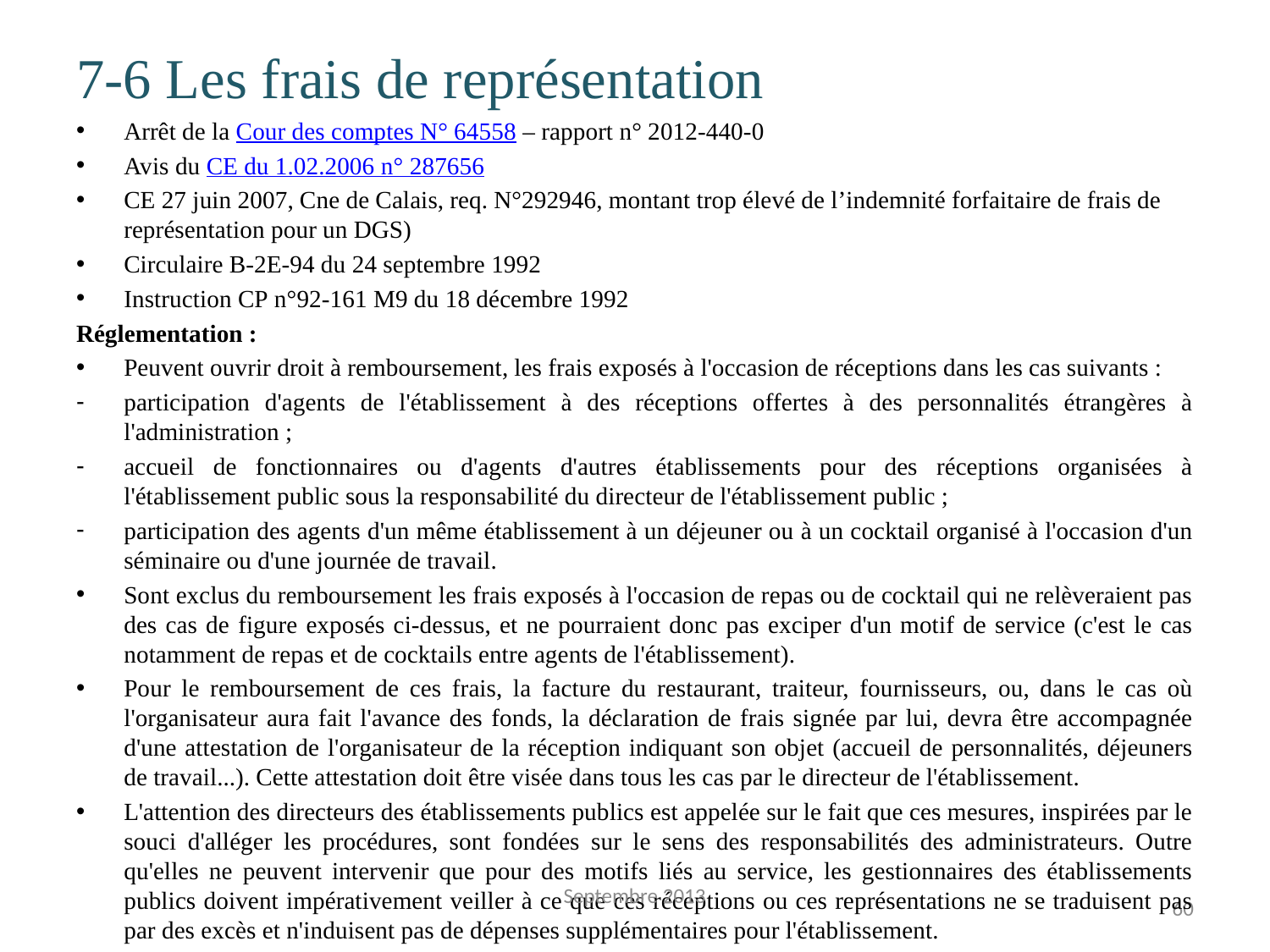

7-6 Les frais de représentation
Arrêt de la Cour des comptes N° 64558 – rapport n° 2012-440-0
Avis du CE du 1.02.2006 n° 287656
CE 27 juin 2007, Cne de Calais, req. N°292946, montant trop élevé de l’indemnité forfaitaire de frais de représentation pour un DGS)
Circulaire B-2E-94 du 24 septembre 1992
Instruction CP n°92-161 M9 du 18 décembre 1992
Réglementation :
Peuvent ouvrir droit à remboursement, les frais exposés à l'occasion de réceptions dans les cas suivants :
participation d'agents de l'établissement à des réceptions offertes à des personnalités étrangères à l'administration ;
accueil de fonctionnaires ou d'agents d'autres établissements pour des réceptions organisées à l'établissement public sous la responsabilité du directeur de l'établissement public ;
participation des agents d'un même établissement à un déjeuner ou à un cocktail organisé à l'occasion d'un séminaire ou d'une journée de travail.
Sont exclus du remboursement les frais exposés à l'occasion de repas ou de cocktail qui ne relèveraient pas des cas de figure exposés ci-dessus, et ne pourraient donc pas exciper d'un motif de service (c'est le cas notamment de repas et de cocktails entre agents de l'établissement).
Pour le remboursement de ces frais, la facture du restaurant, traiteur, fournisseurs, ou, dans le cas où l'organisateur aura fait l'avance des fonds, la déclaration de frais signée par lui, devra être accompagnée d'une attestation de l'organisateur de la réception indiquant son objet (accueil de personnalités, déjeuners de travail...). Cette attestation doit être visée dans tous les cas par le directeur de l'établissement.
L'attention des directeurs des établissements publics est appelée sur le fait que ces mesures, inspirées par le souci d'alléger les procédures, sont fondées sur le sens des responsabilités des administrateurs. Outre qu'elles ne peuvent intervenir que pour des motifs liés au service, les gestionnaires des établissements publics doivent impérativement veiller à ce que ces réceptions ou ces représentations ne se traduisent pas par des excès et n'induisent pas de dépenses supplémentaires pour l'établissement.

Septembre 2013

60